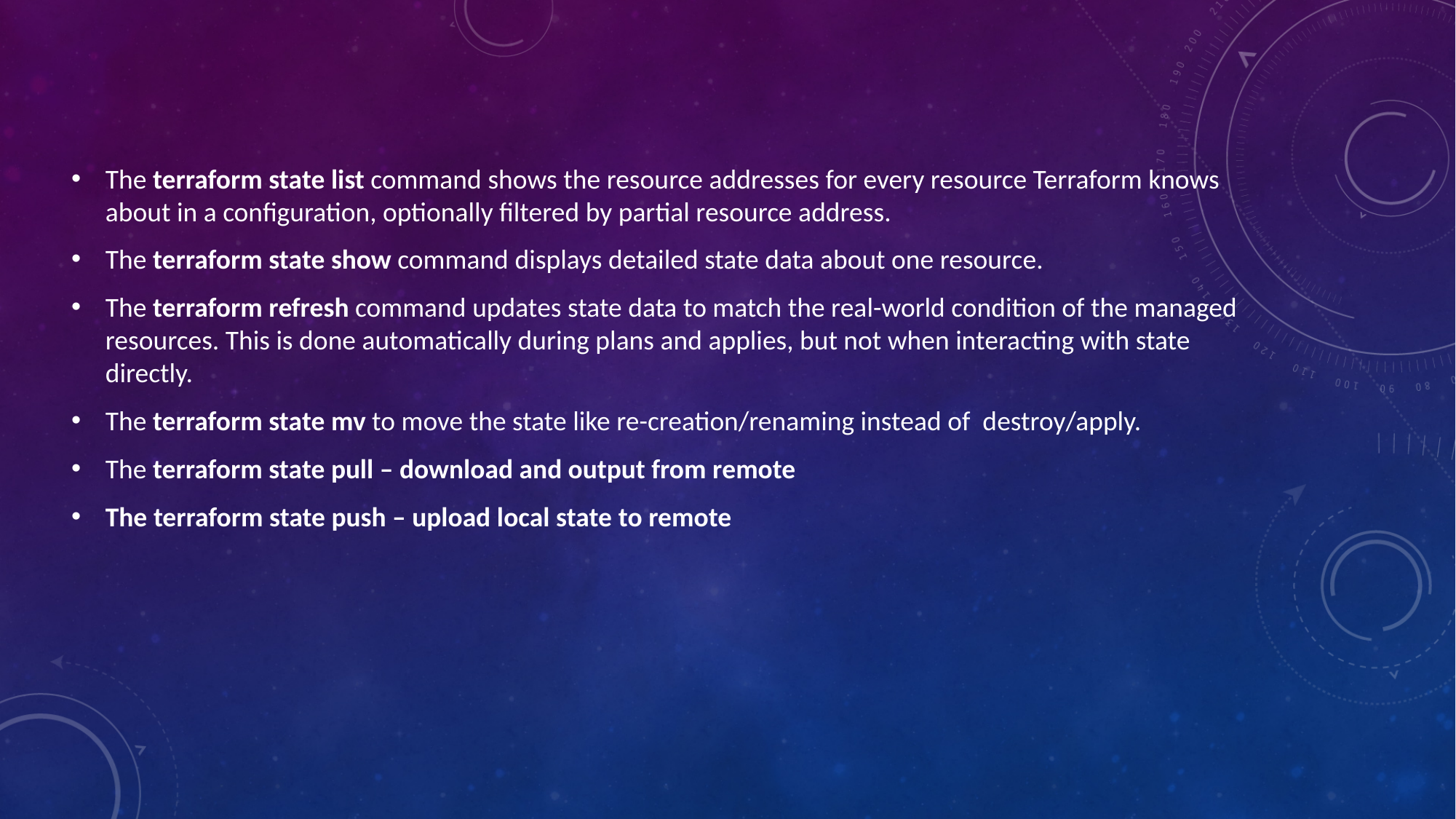

#
The terraform state list command shows the resource addresses for every resource Terraform knows about in a configuration, optionally filtered by partial resource address.
The terraform state show command displays detailed state data about one resource.
The terraform refresh command updates state data to match the real-world condition of the managed resources. This is done automatically during plans and applies, but not when interacting with state directly.
The terraform state mv to move the state like re-creation/renaming instead of  destroy/apply.
The terraform state pull – download and output from remote
The terraform state push – upload local state to remote